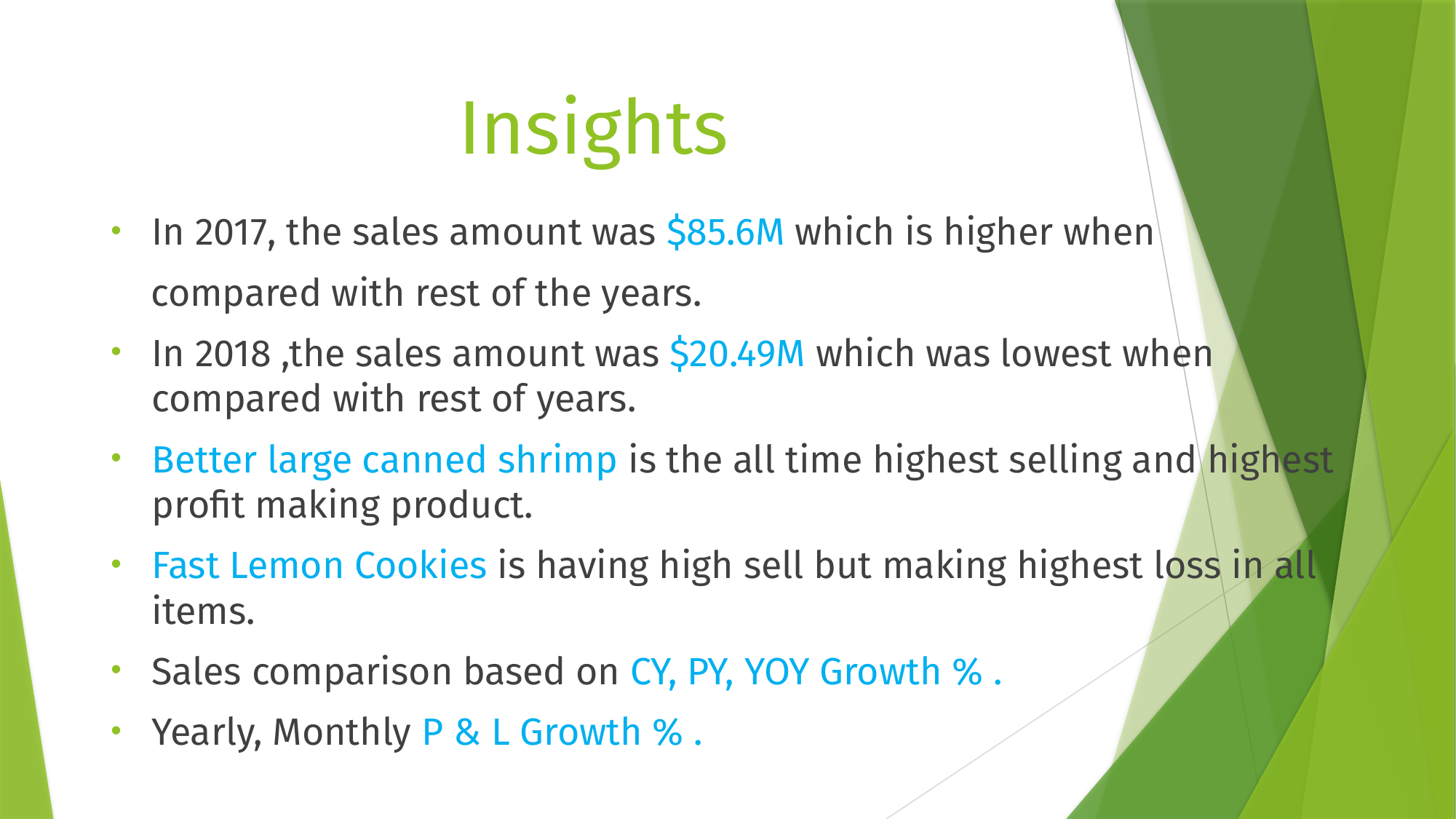

# Insights
In 2017, the sales amount was $85.6M which is higher when
    compared with rest of the years.
In 2018 ,the sales amount was $20.49M which was lowest when compared with rest of years.
Better large canned shrimp is the all time highest selling and highest profit making product.
Fast Lemon Cookies is having high sell but making highest loss in all items.
Sales comparison based on CY, PY, YOY Growth % .
Yearly, Monthly P & L Growth % .